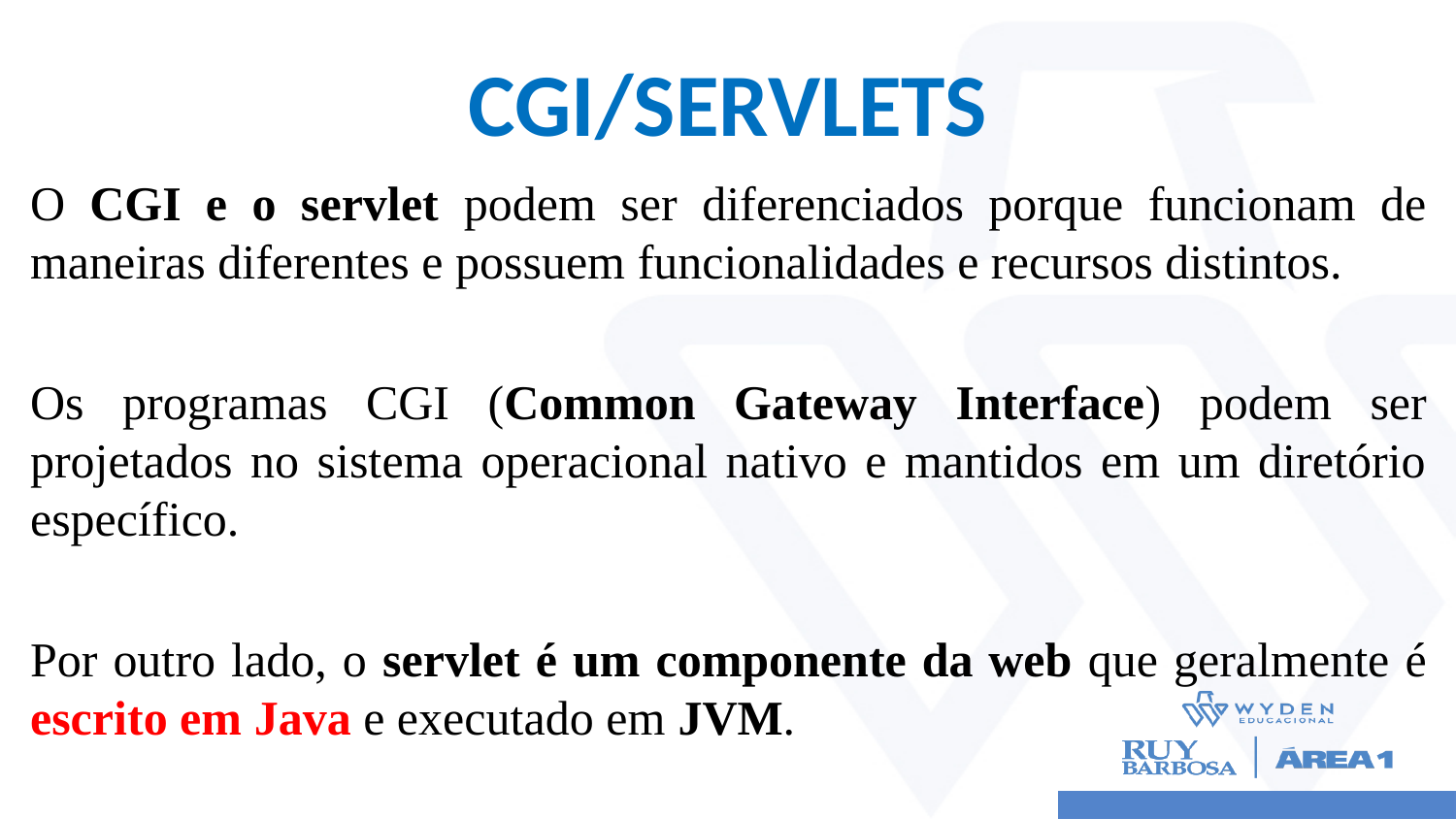

# CGI/SERVLETS
O CGI e o servlet podem ser diferenciados porque funcionam de maneiras diferentes e possuem funcionalidades e recursos distintos.

Os programas CGI (Common Gateway Interface) podem ser projetados no sistema operacional nativo e mantidos em um diretório específico.

Por outro lado, o servlet é um componente da web que geralmente é escrito em Java e executado em JVM.